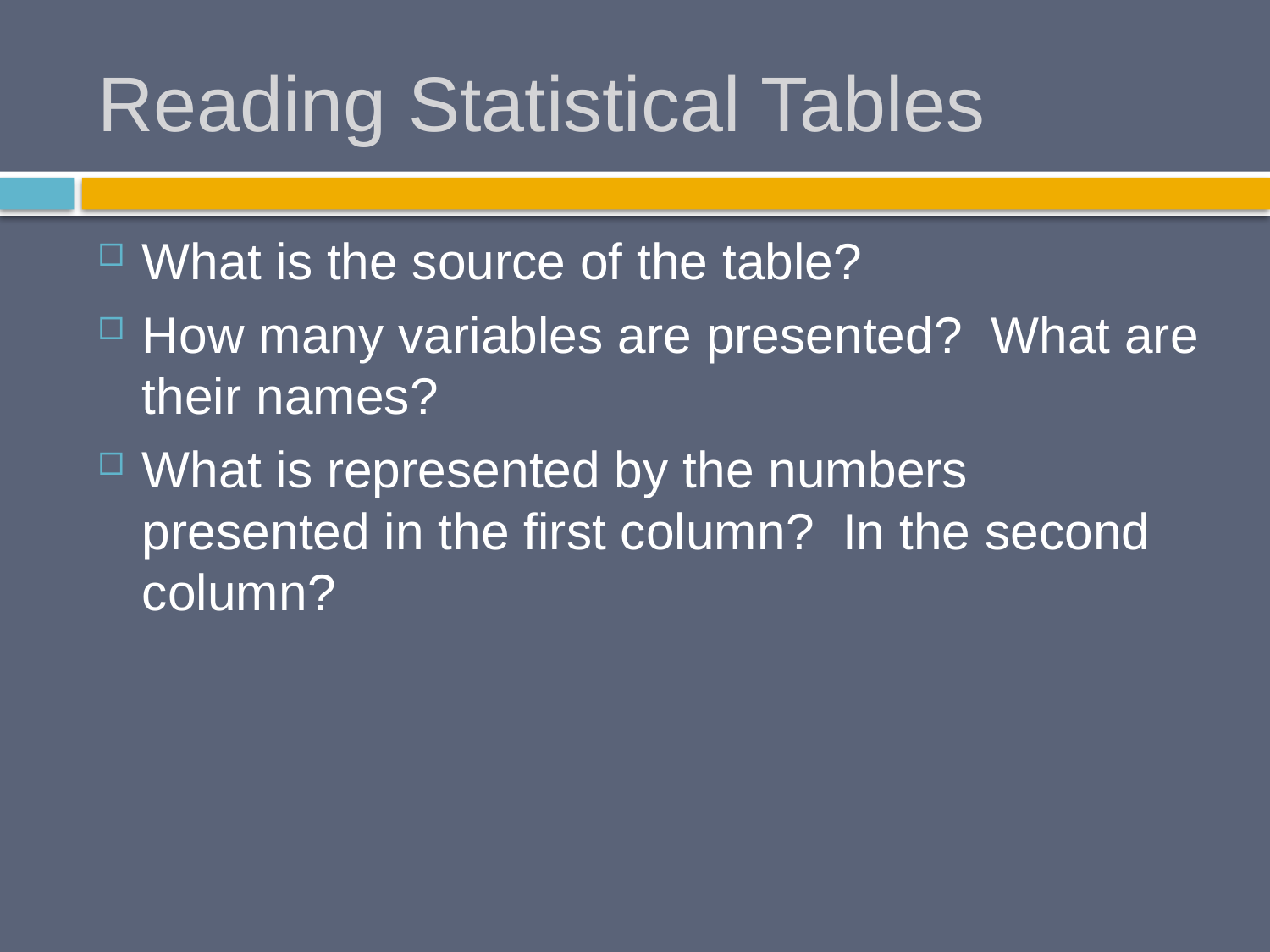

# Reading Statistical Tables
What is the source of the table?
How many variables are presented?  What are their names?
What is represented by the numbers presented in the first column?  In the second column?